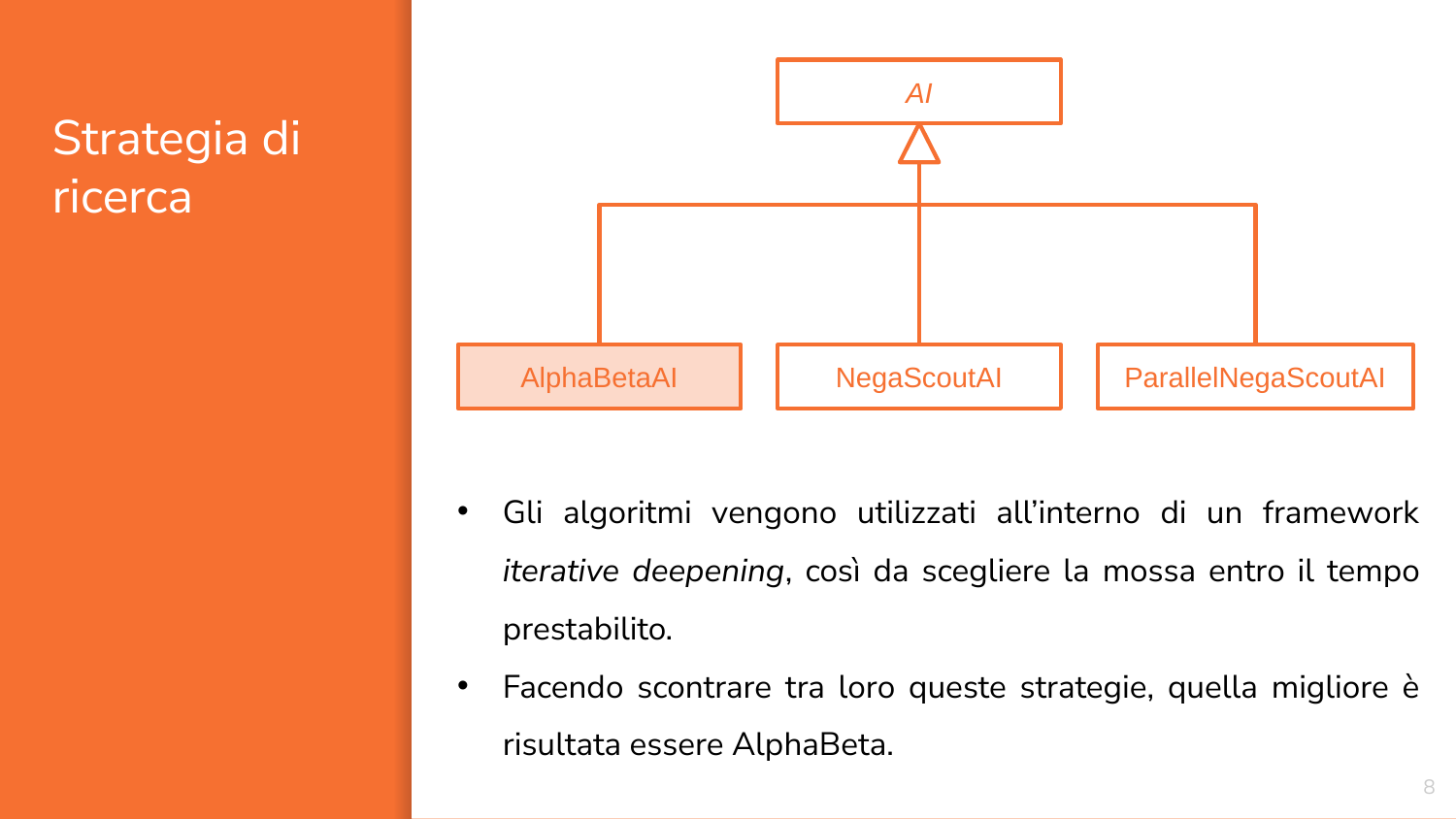

AI

AlphaBetaAI
NegaScoutAI
ParallelNegaScoutAI
# Strategia di ricerca

Gli algoritmi vengono utilizzati all’interno di un framework iterative deepening, così da scegliere la mossa entro il tempo prestabilito.
Facendo scontrare tra loro queste strategie, quella migliore è risultata essere AlphaBeta.
8